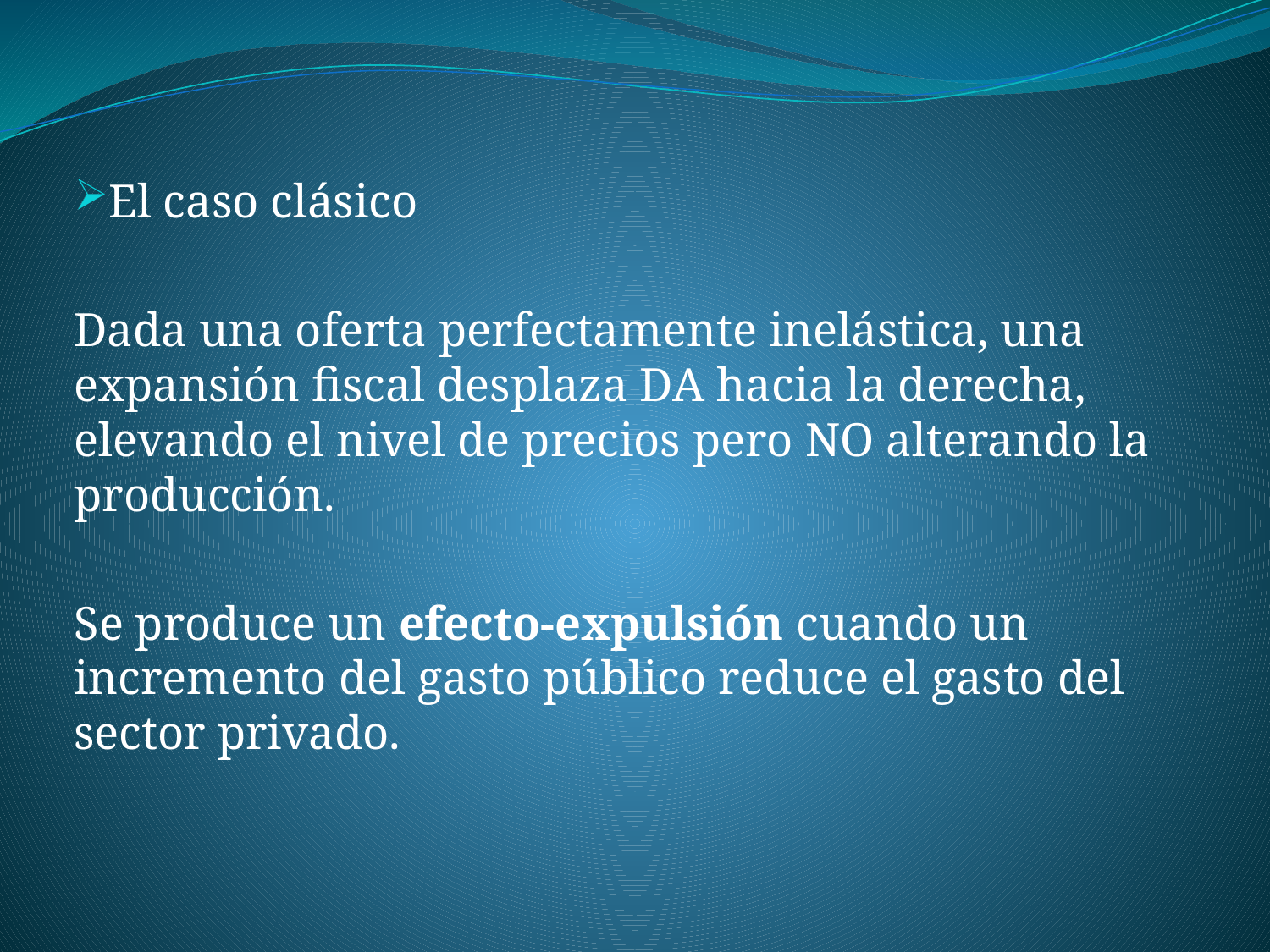

El caso clásico

Dada una oferta perfectamente inelástica, una expansión fiscal desplaza DA hacia la derecha, elevando el nivel de precios pero NO alterando la producción.

Se produce un efecto-expulsión cuando un incremento del gasto público reduce el gas­to del sector privado.

#